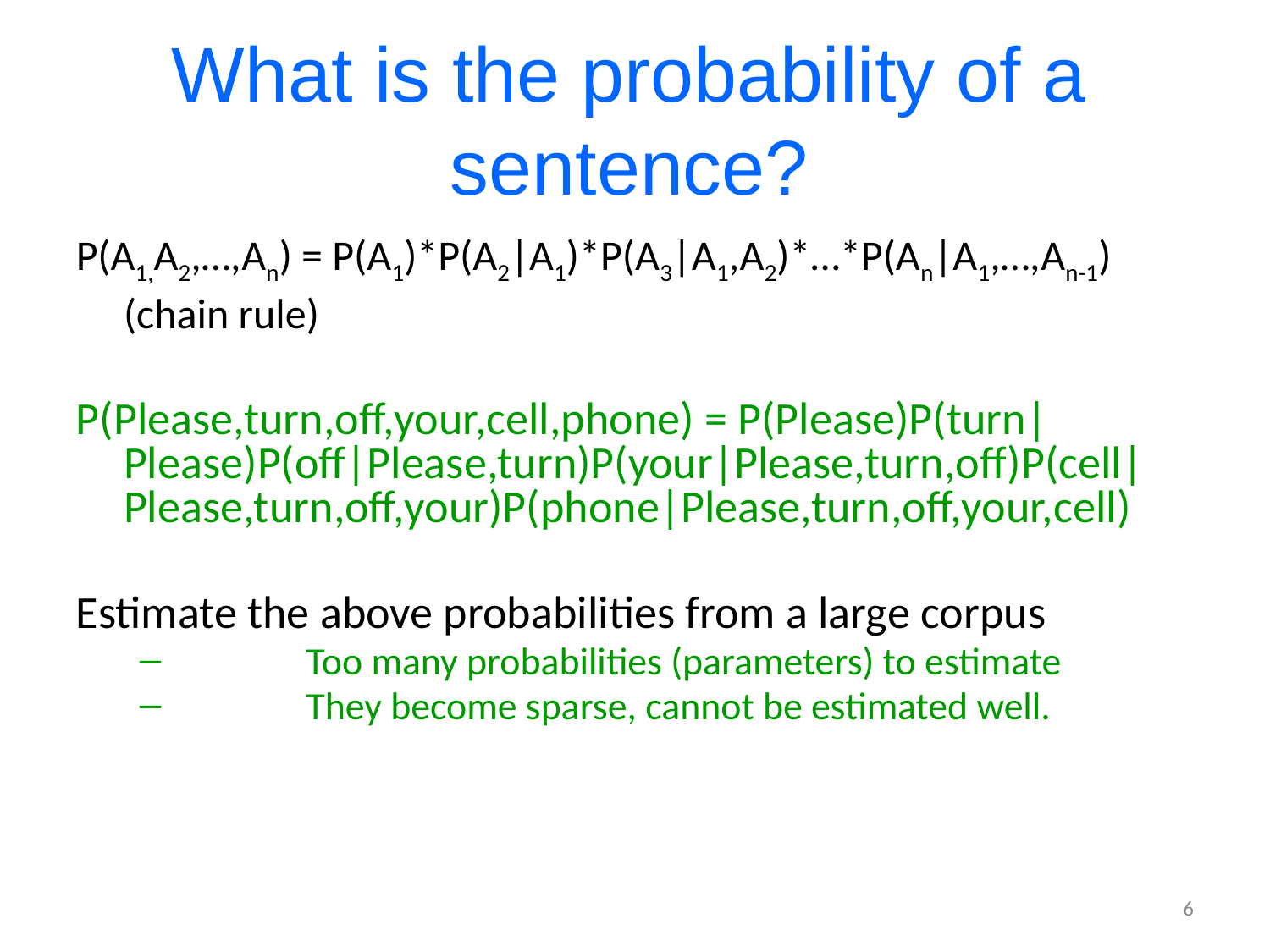

What is the probability of a sentence?
P(A1,A2,…,An) = P(A1)*P(A2|A1)*P(A3|A1,A2)*…*P(An|A1,…,An-1) (chain rule)

P(Please,turn,off,your,cell,phone) = P(Please)P(turn|Please)P(off|Please,turn)P(your|Please,turn,off)P(cell|Please,turn,off,your)P(phone|Please,turn,off,your,cell)

Estimate the above probabilities from a large corpus
	Too many probabilities (parameters) to estimate
	They become sparse, cannot be estimated well.

6